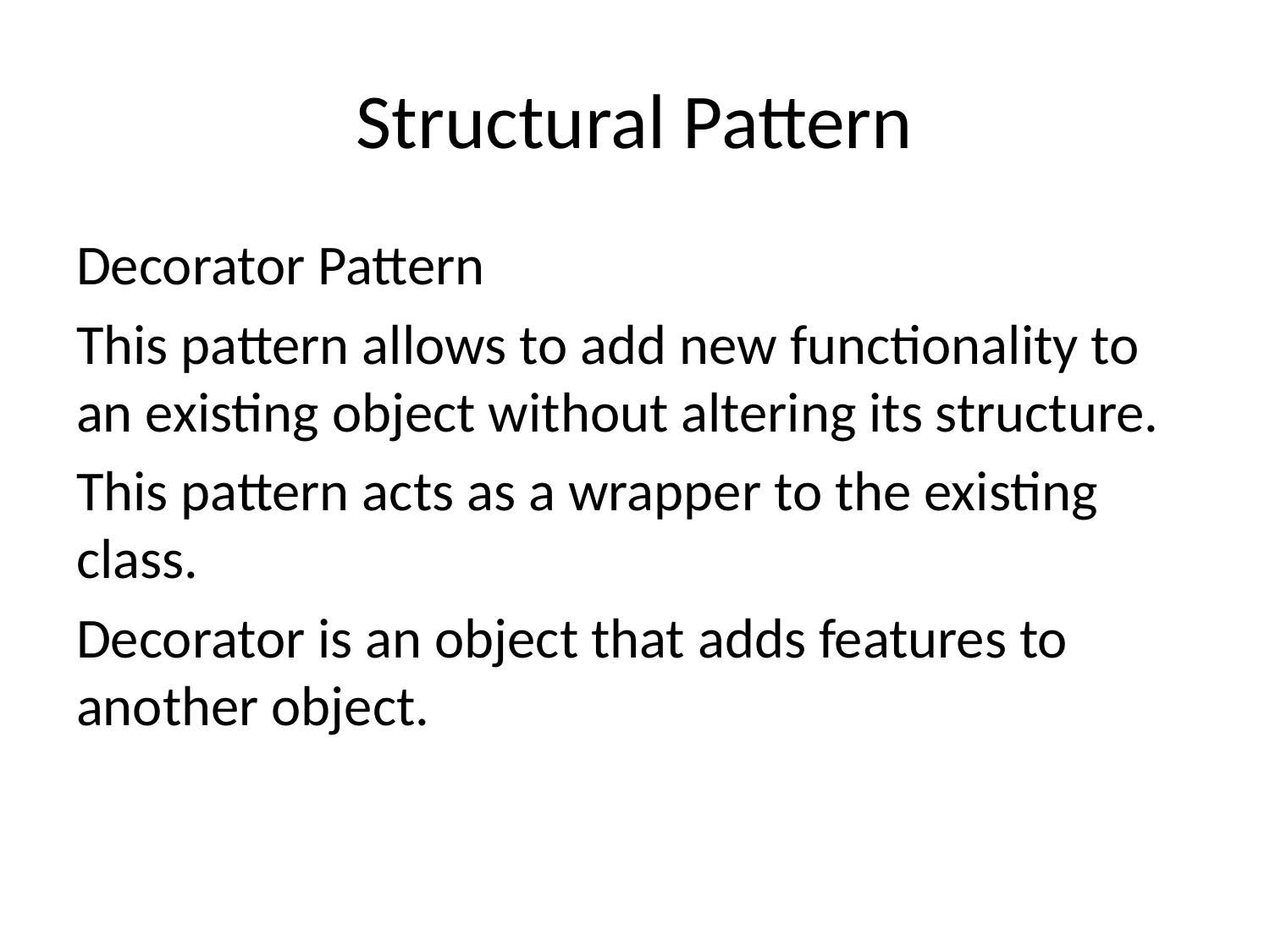

# Structural Pattern
Decorator Pattern
This pattern allows to add new functionality to an existing object without altering its structure.
This pattern acts as a wrapper to the existing class.
Decorator is an object that adds features to another object.